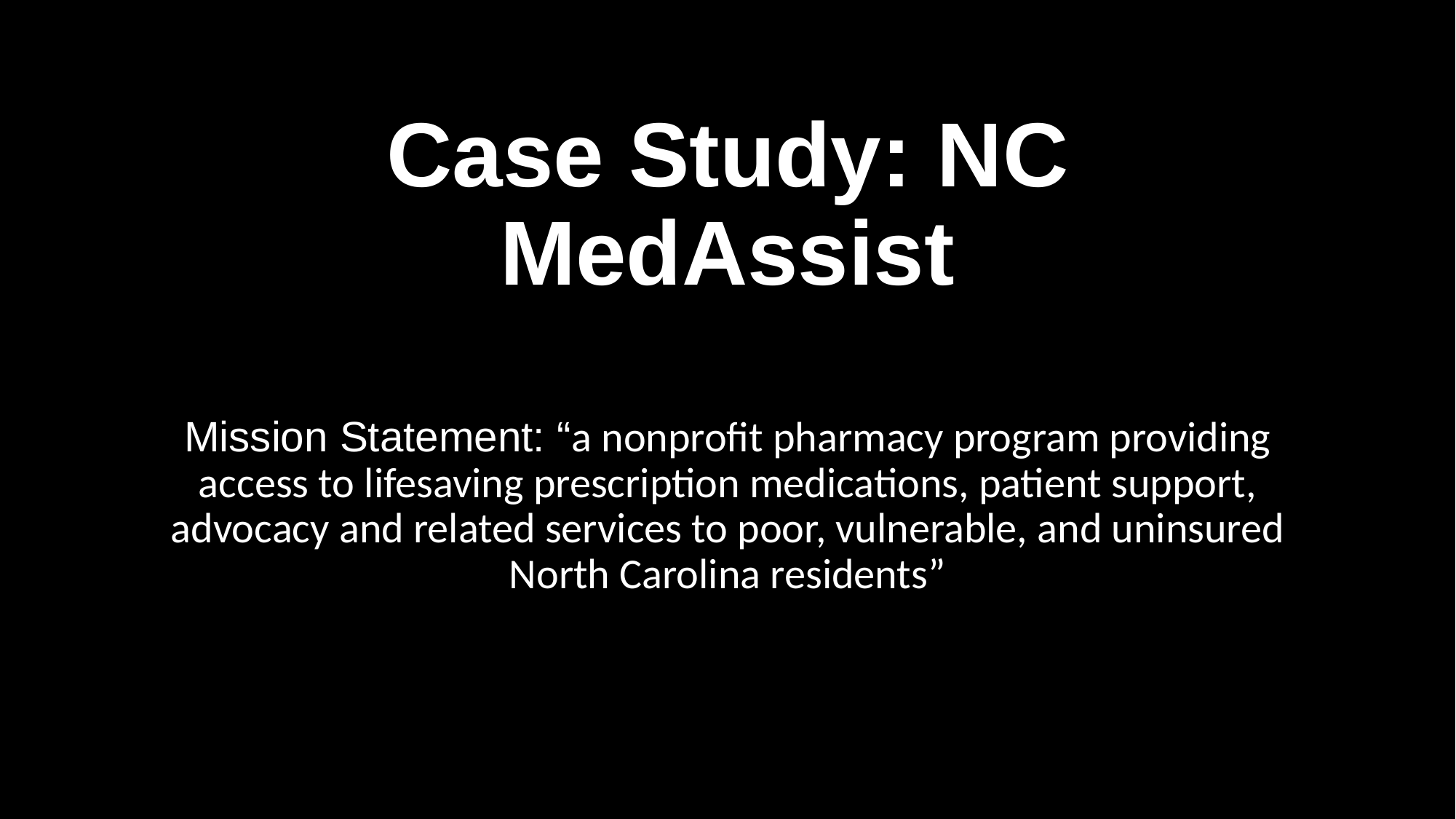

# Case Study: NC MedAssist
Mission Statement: “a nonprofit pharmacy program providing access to lifesaving prescription medications, patient support, advocacy and related services to poor, vulnerable, and uninsured North Carolina residents”